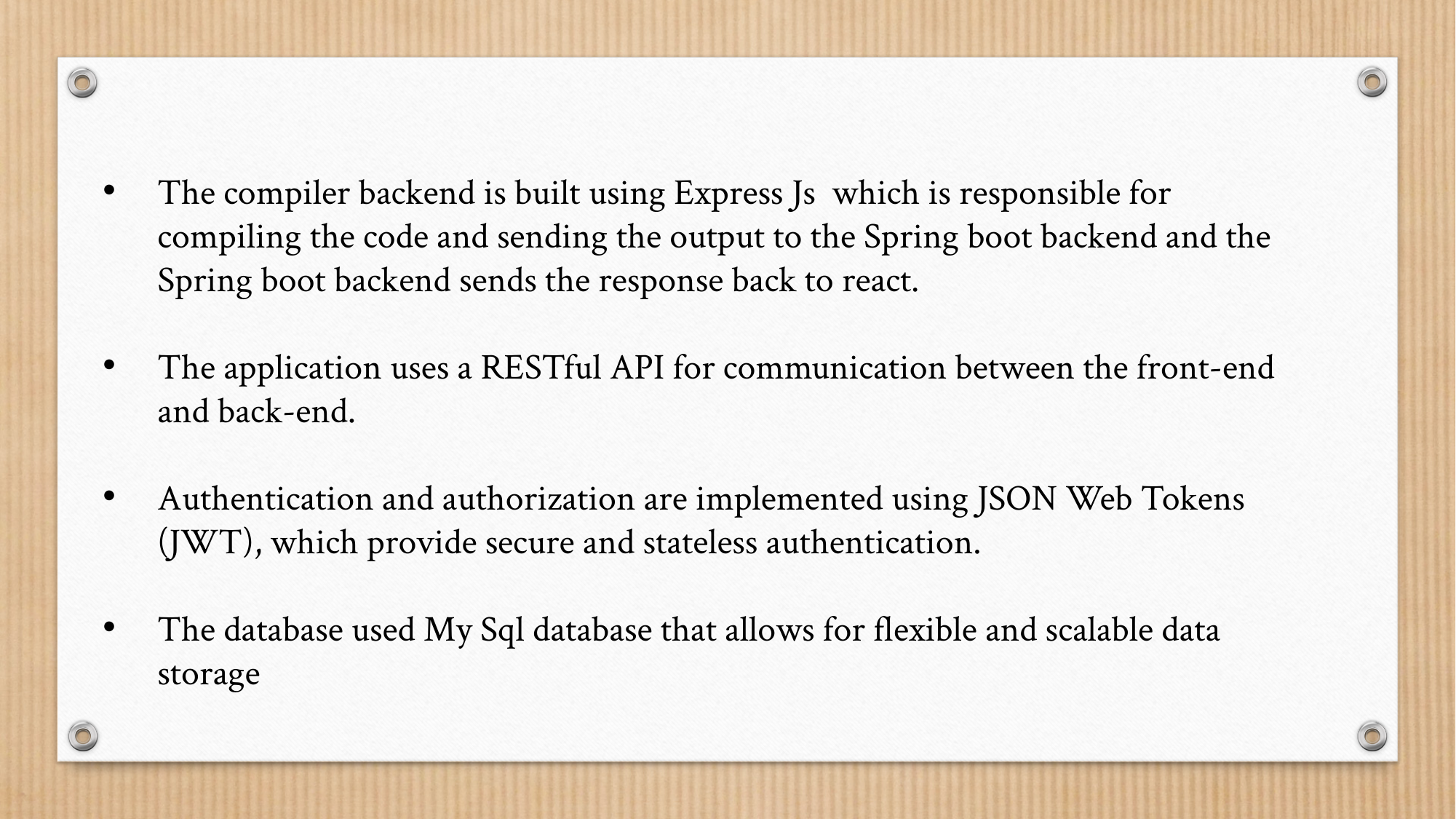

The compiler backend is built using Express Js  which is responsible for compiling the code and sending the output to the Spring boot backend and the Spring boot backend sends the response back to react.

The application uses a RESTful API for communication between the front-end and back-end.

Authentication and authorization are implemented using JSON Web Tokens (JWT), which provide secure and stateless authentication.

The database used My Sql database that allows for flexible and scalable data storage